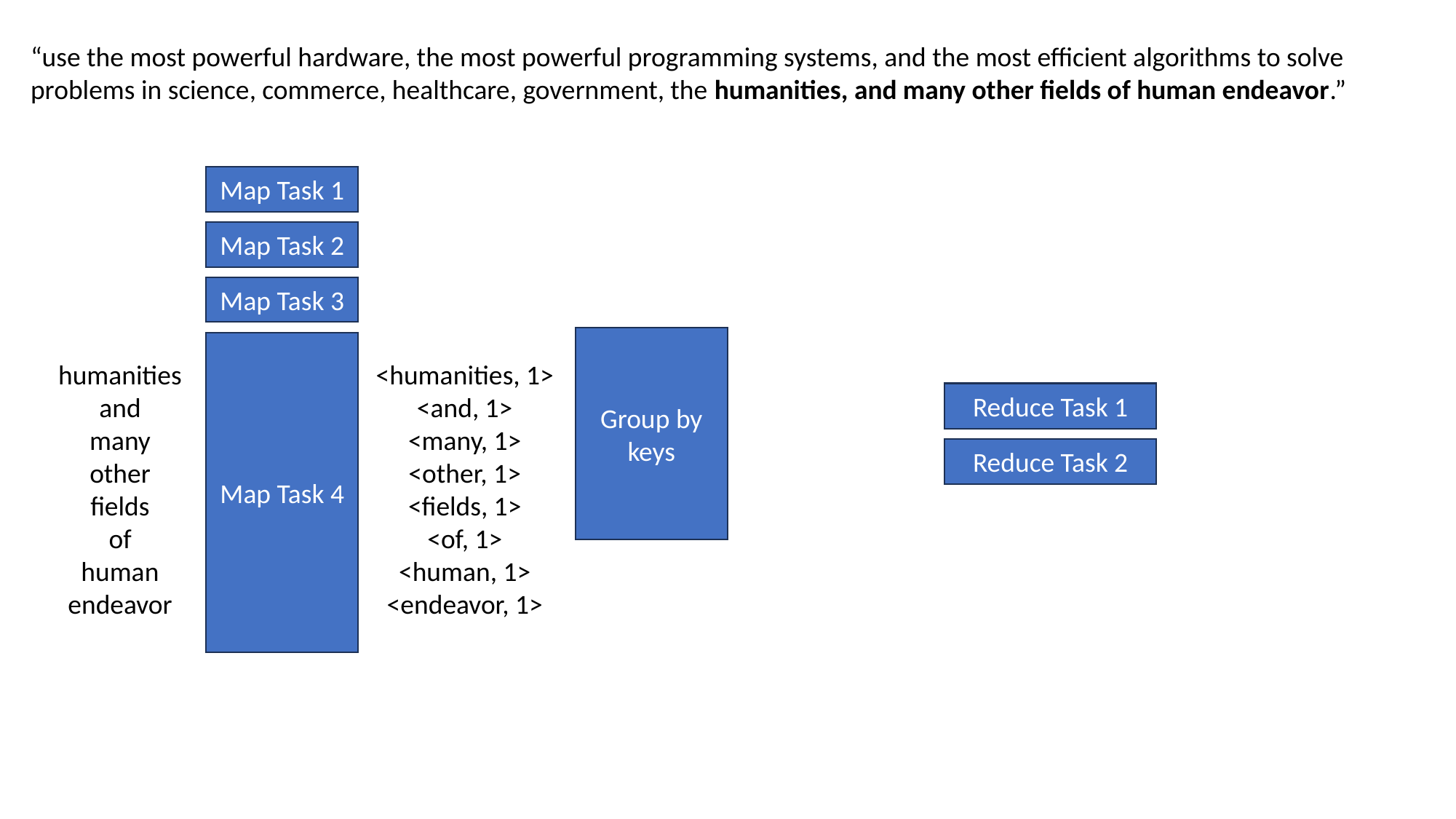

“use the most powerful hardware, the most powerful programming systems, and the most efficient algorithms to solve problems in science, commerce, healthcare, government, the humanities, and many other fields of human endeavor.”
Map Task 1
Map Task 2
Map Task 3
Group by keys
Map Task 4
humanities
and
many
other
fields
of
human
endeavor
<humanities, 1>
<and, 1>
<many, 1>
<other, 1>
<fields, 1>
<of, 1>
<human, 1>
<endeavor, 1>
Reduce Task 1
Reduce Task 2